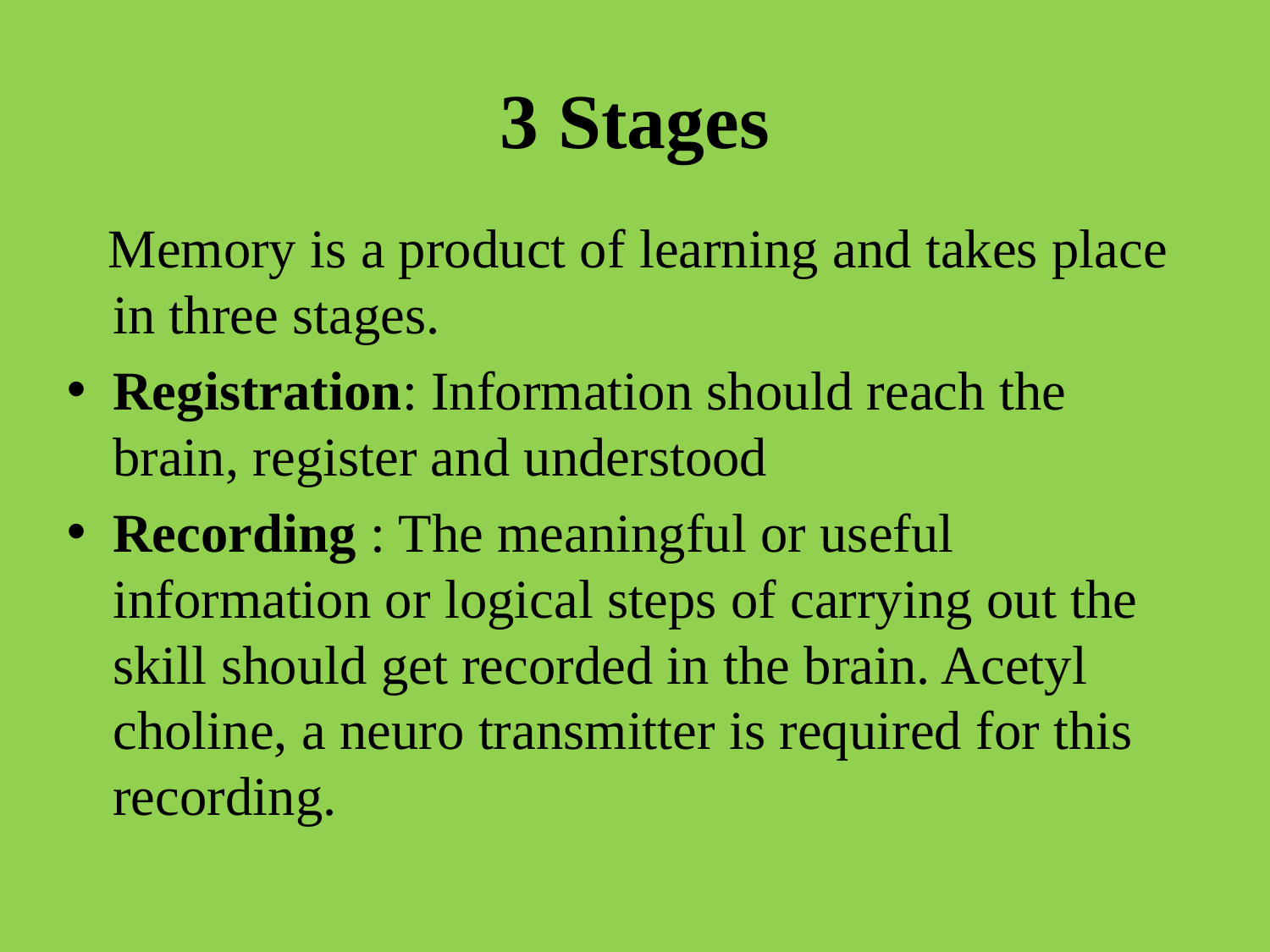

# 3 Stages
   Memory is a product of learning and takes place in three stages.
Registration: Information should reach the brain, register and understood
Recording : The meaningful or useful information or logical steps of carrying out the skill should get recorded in the brain. Acetyl choline, a neuro transmitter is required for this recording.